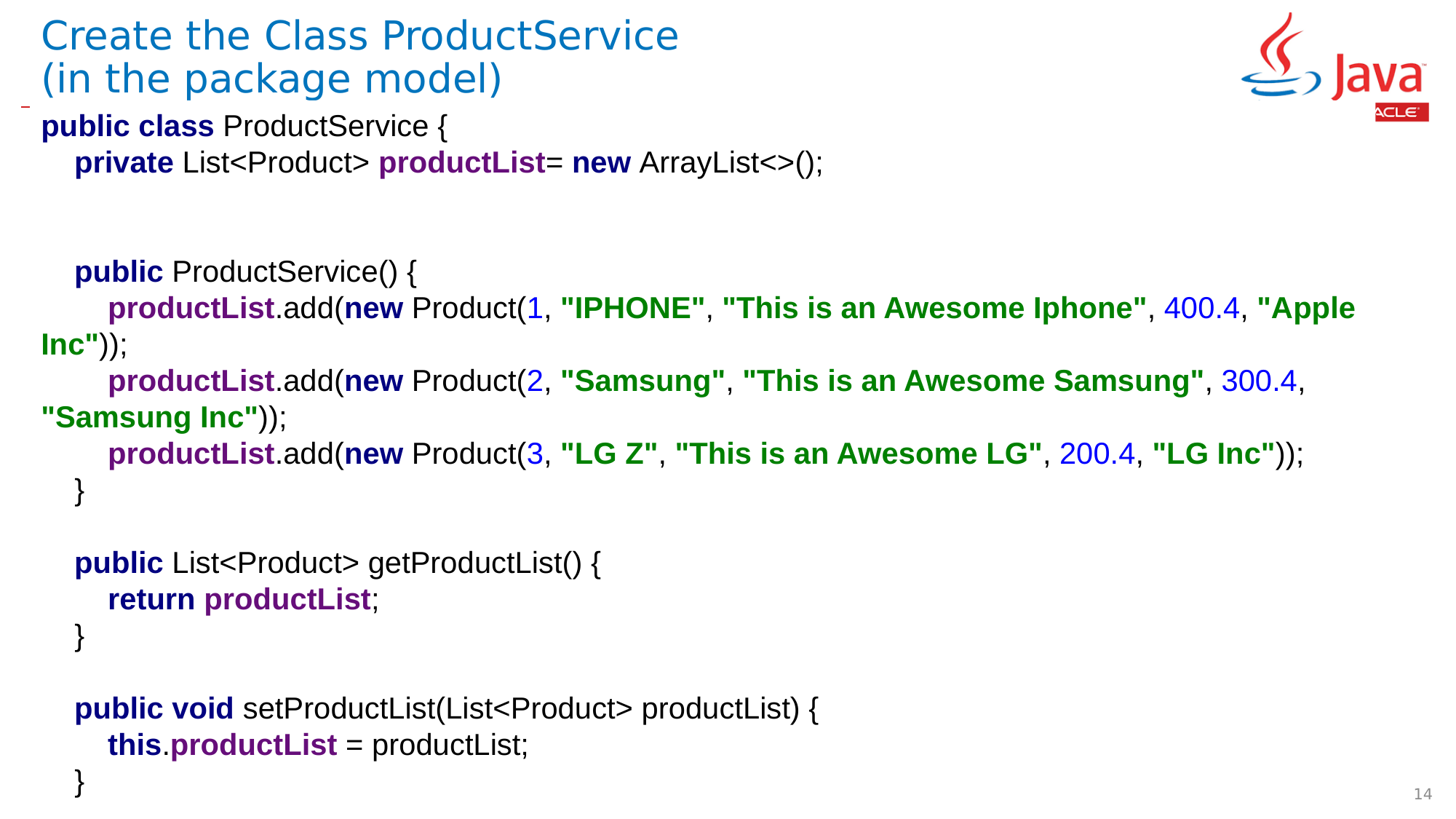

# Create the Class ProductService (in the package model)
public class ProductService {
    private List<Product> productList= new ArrayList<>();
    public ProductService() {
        productList.add(new Product(1, "IPHONE", "This is an Awesome Iphone", 400.4, "Apple Inc"));
        productList.add(new Product(2, "Samsung", "This is an Awesome Samsung", 300.4, "Samsung Inc"));
        productList.add(new Product(3, "LG Z", "This is an Awesome LG", 200.4, "LG Inc"));
    }
    public List<Product> getProductList() {
        return productList;
    }
    public void setProductList(List<Product> productList) {
        this.productList = productList;
    }
14